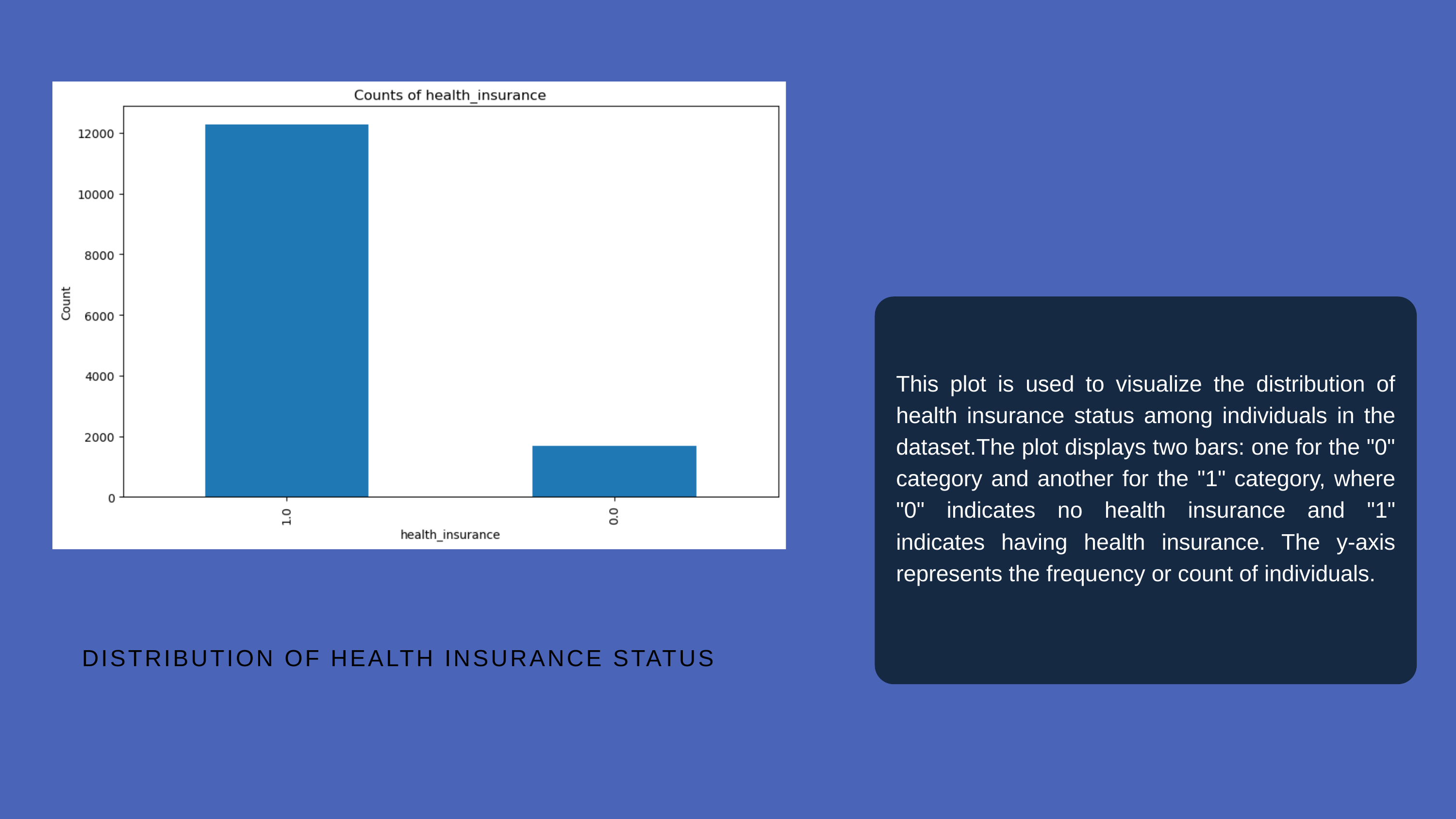

This plot is used to visualize the distribution of health insurance status among individuals in the dataset.The plot displays two bars: one for the "0" category and another for the "1" category, where "0" indicates no health insurance and "1" indicates having health insurance. The y-axis represents the frequency or count of individuals.
DISTRIBUTION OF HEALTH INSURANCE STATUS